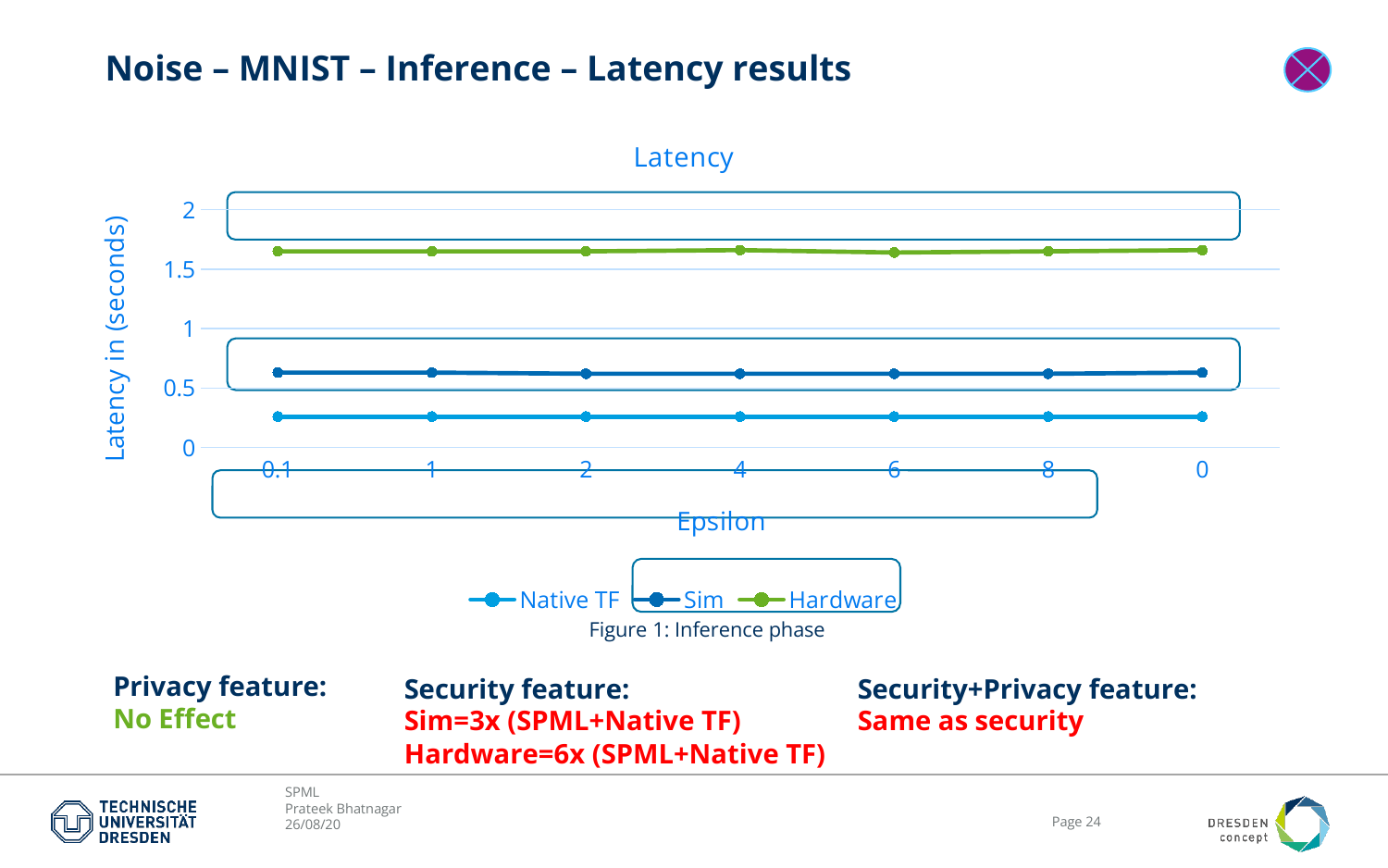

# Noise – MNIST – Inference – Latency results

### Chart: Latency

| Category | Native TF | Sim | Hardware |
|---|---|---|---|
| 0.1 | 0.26 | 0.63 | 1.65 |
| 1 | 0.26 | 0.63 | 1.65 |
| 2 | 0.26 | 0.62 | 1.65 |
| 4 | 0.26 | 0.62 | 1.66 |
| 6 | 0.26 | 0.62 | 1.64 |
| 8 | 0.26 | 0.62 | 1.65 |
| 0 | 0.26 | 0.63 | 1.66 |

Figure 1: Inference phase

Privacy feature:
No Effect

Security feature:
Sim=3x (SPML+Native TF)
Hardware=6x (SPML+Native TF)

Security+Privacy feature:
Same as security